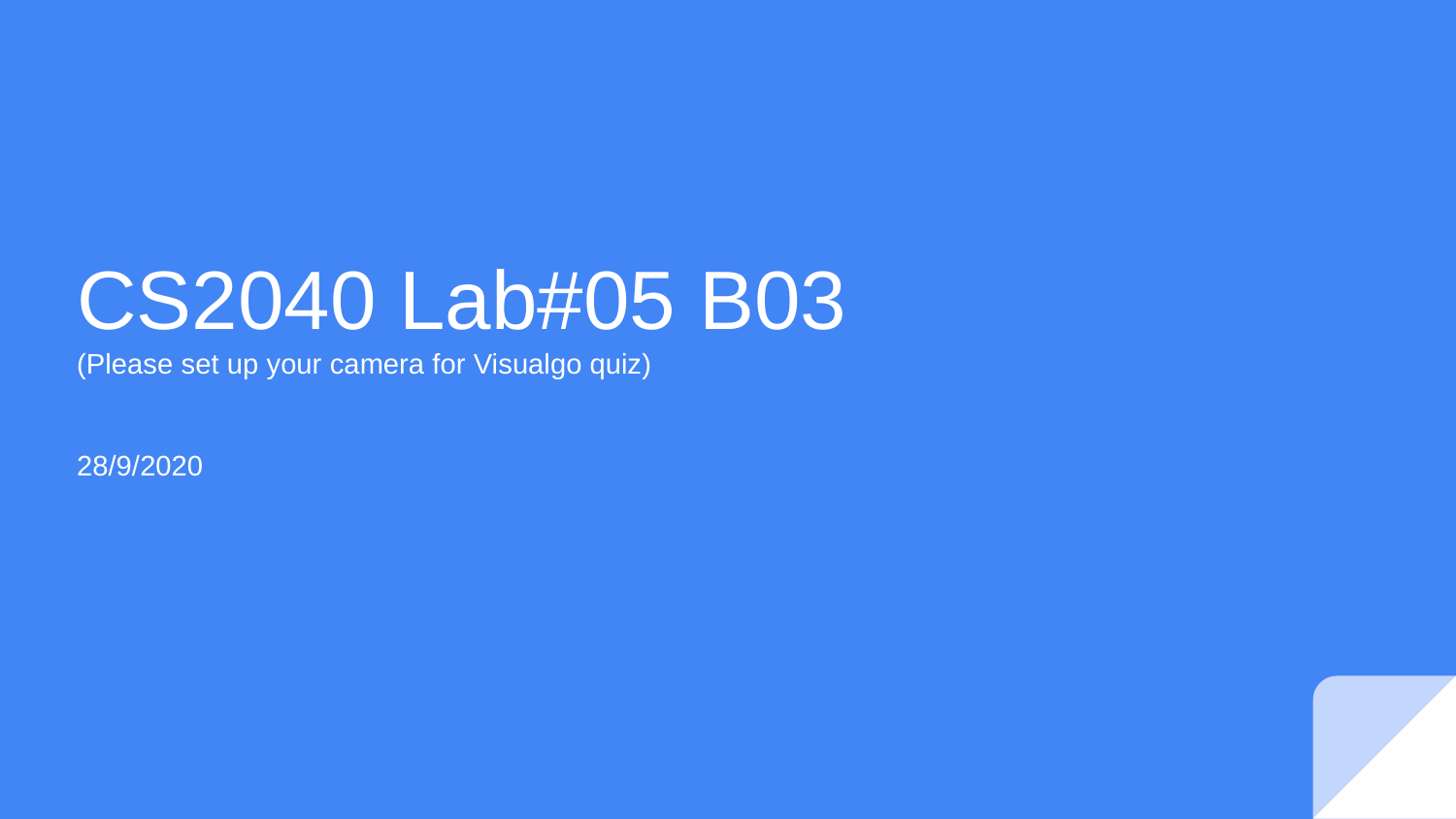

# CS2040 Lab#05 B03 (Please set up your camera for Visualgo quiz) 28/9/2020